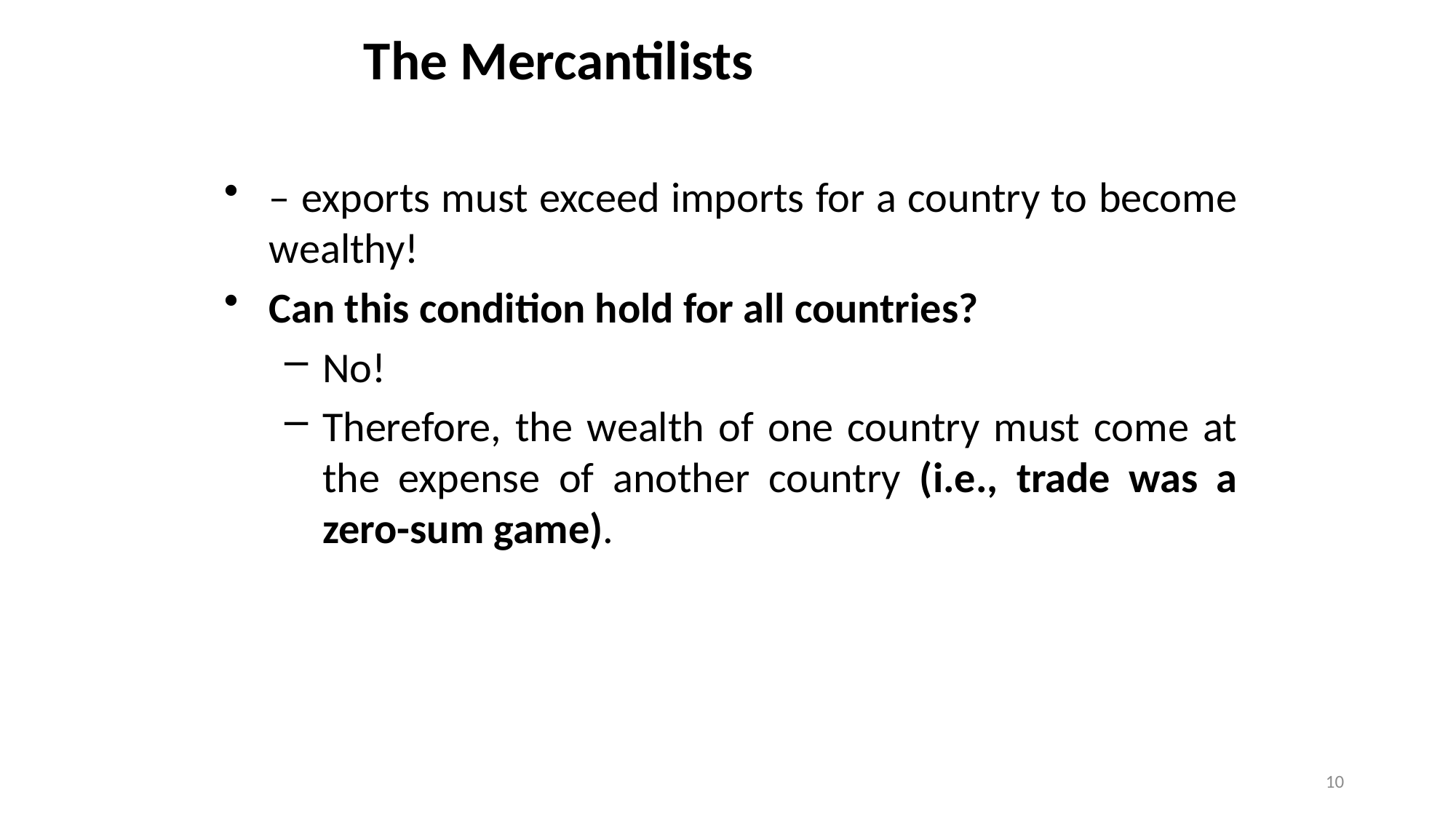

The Mercantilists
– exports must exceed imports for a country to become wealthy!
Can this condition hold for all countries?
No!
Therefore, the wealth of one country must come at the expense of another country (i.e., trade was a zero-sum game).
10